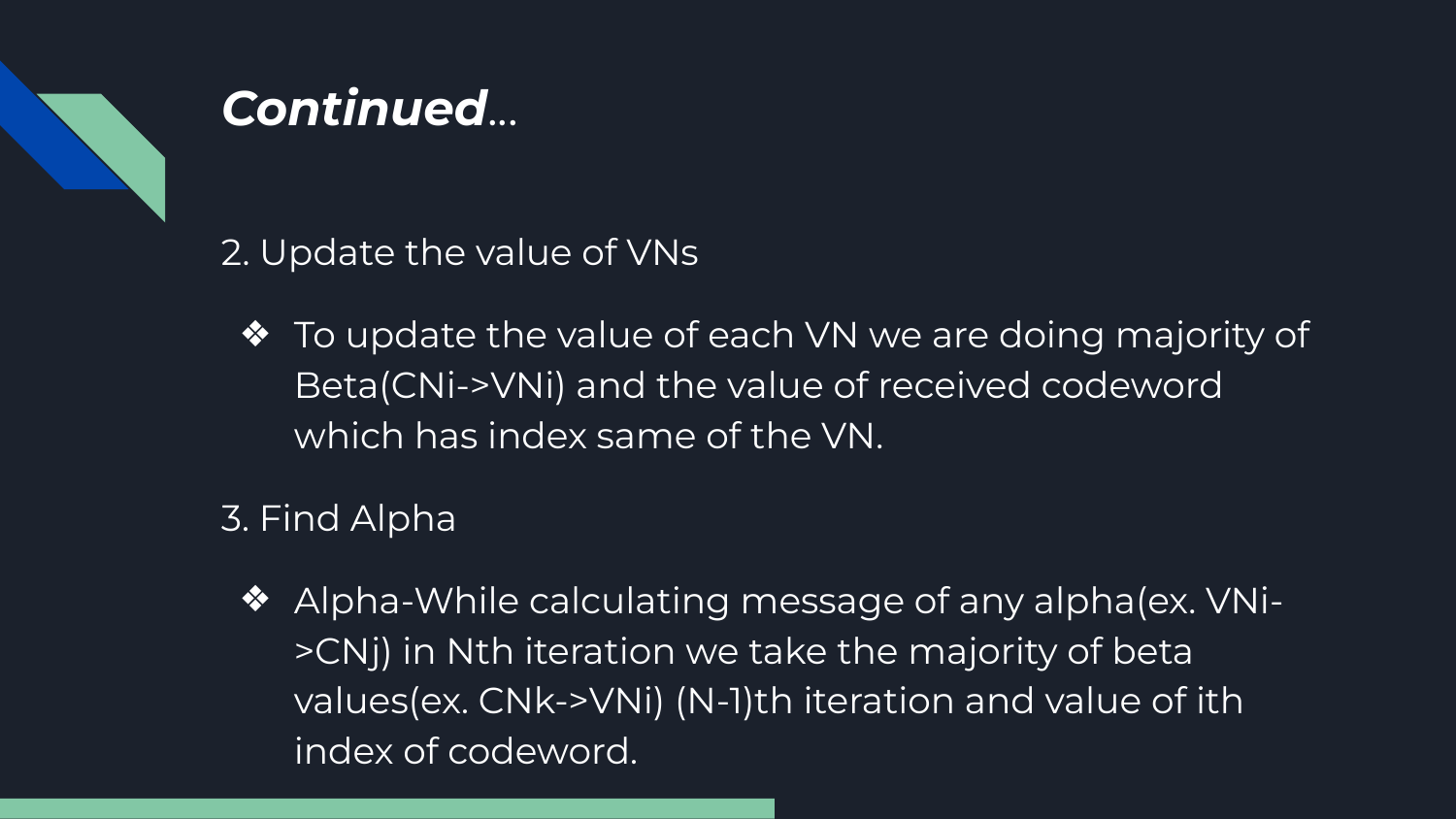

# Continued...
2. Update the value of VNs
To update the value of each VN we are doing majority of Beta(CNi->VNi) and the value of received codeword which has index same of the VN.
3. Find Alpha
Alpha-While calculating message of any alpha(ex. VNi->CNj) in Nth iteration we take the majority of beta values(ex. CNk->VNi) (N-1)th iteration and value of ith index of codeword.